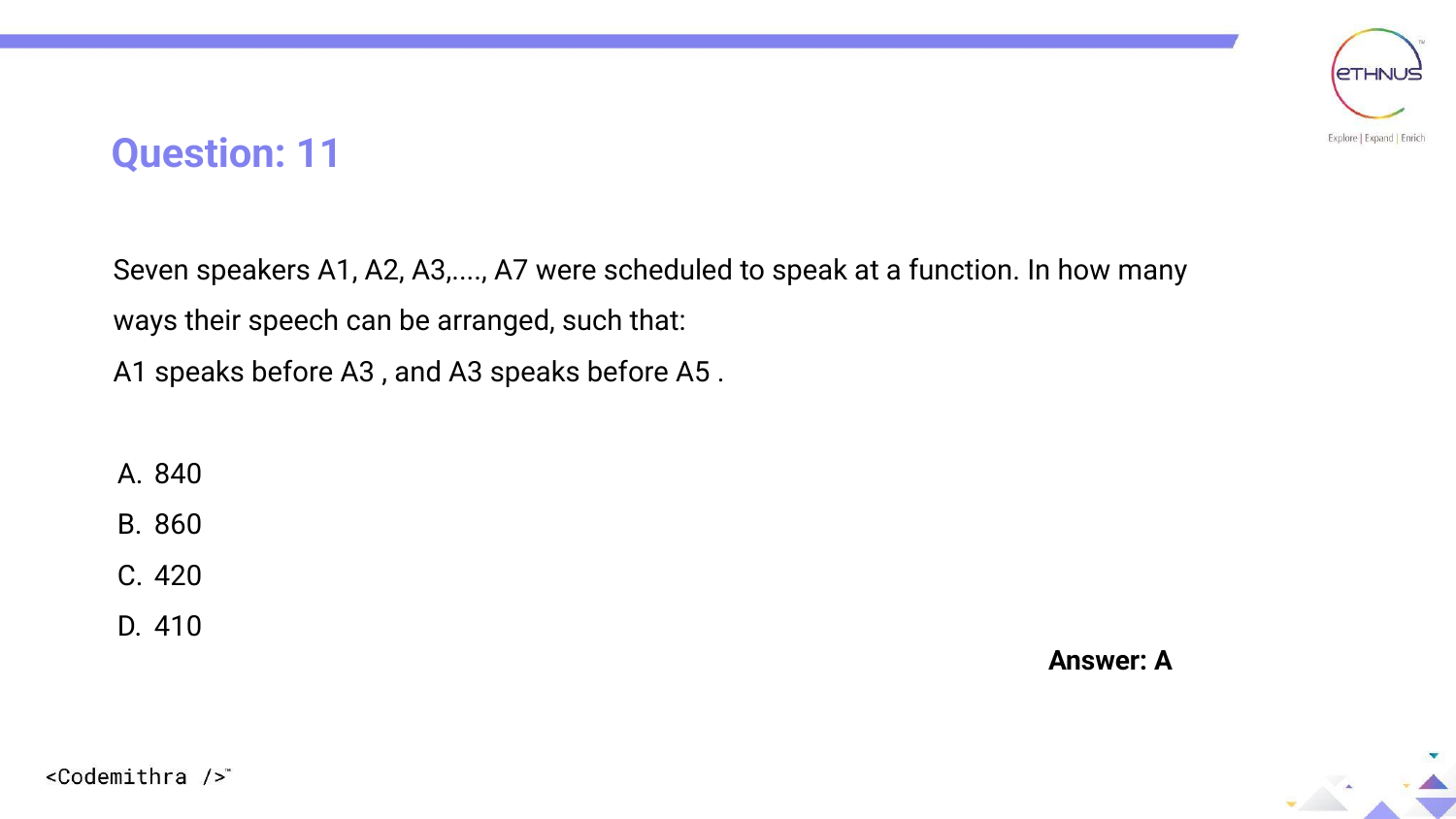

DIFFERENT WAYS TO CREATE AN OBJECT
Question: 11
Seven speakers A1, A2, A3,...., A7 were scheduled to speak at a function. In how many ways their speech can be arranged, such that:
A1 speaks before A3 , and A3 speaks before A5 .

840
860
420
410

Answer: A